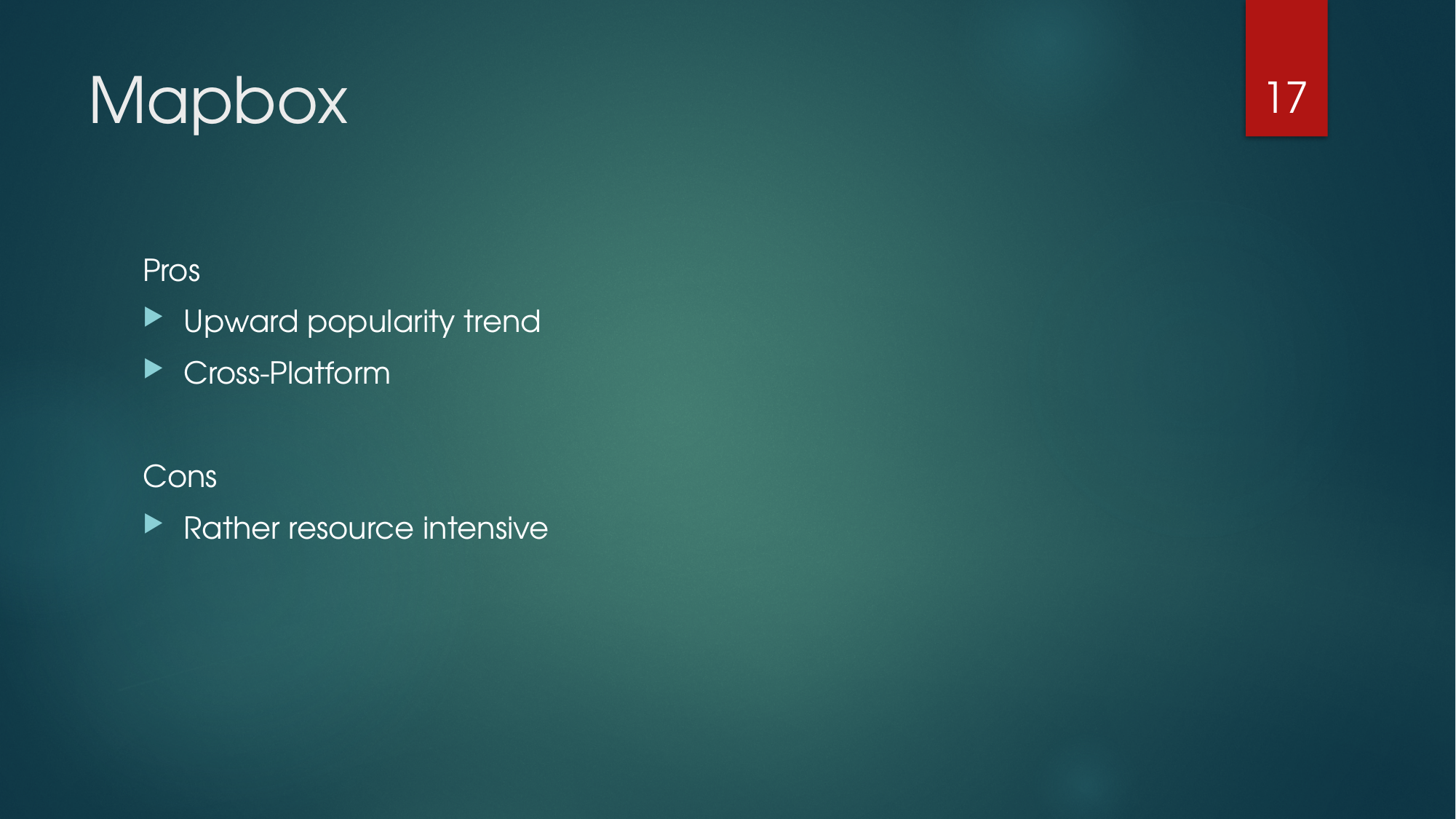

17
# Mapbox
Pros
Upward popularity trend
Cross-Platform

Cons
Rather resource intensive